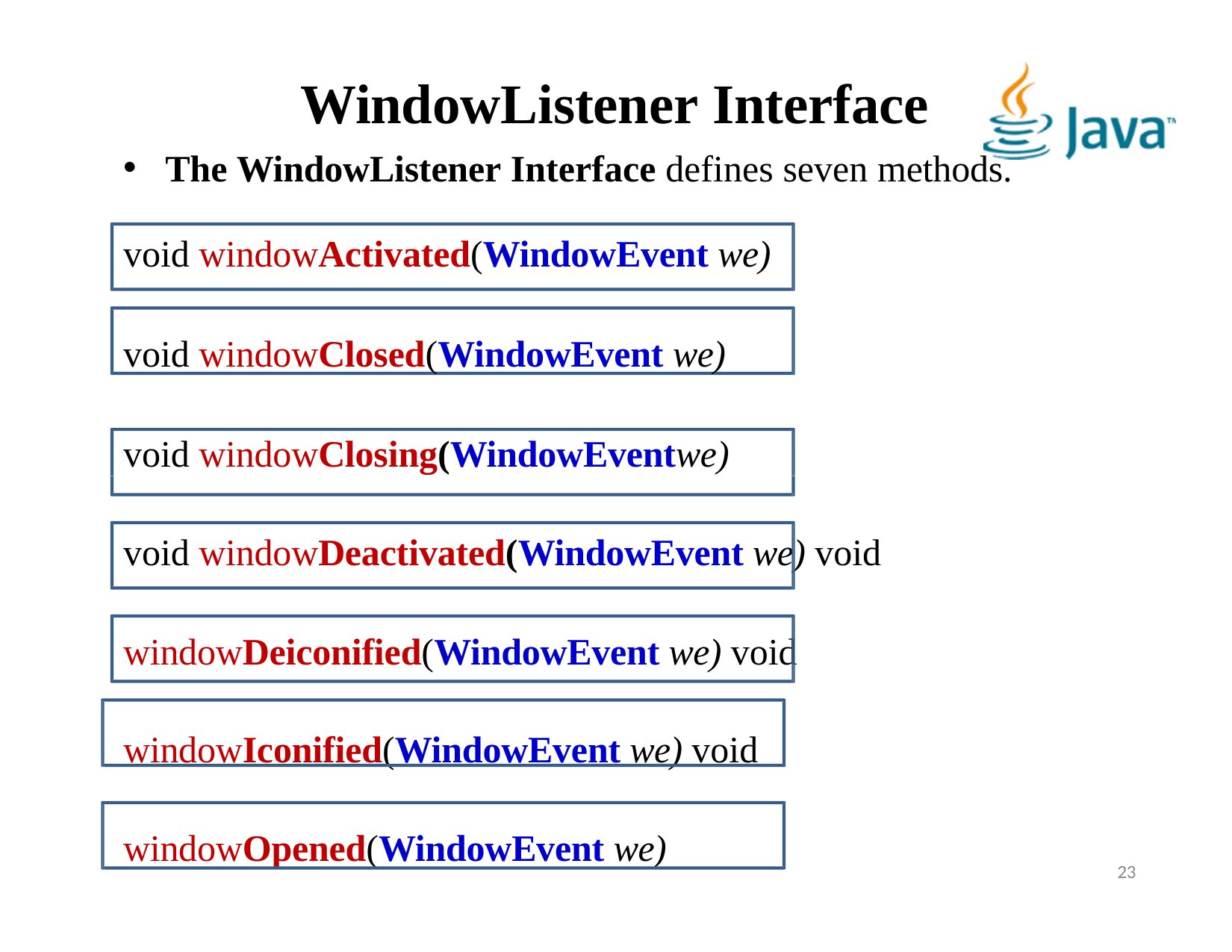

# WindowListener Interface
The WindowListener Interface defines seven methods.
void windowActivated(WindowEvent we)

void windowClosed(WindowEvent we)

void windowClosing(WindowEventwe)
void windowDeactivated(WindowEvent we) void windowDeiconified(WindowEvent we) void windowIconified(WindowEvent we) void windowOpened(WindowEvent we)

23